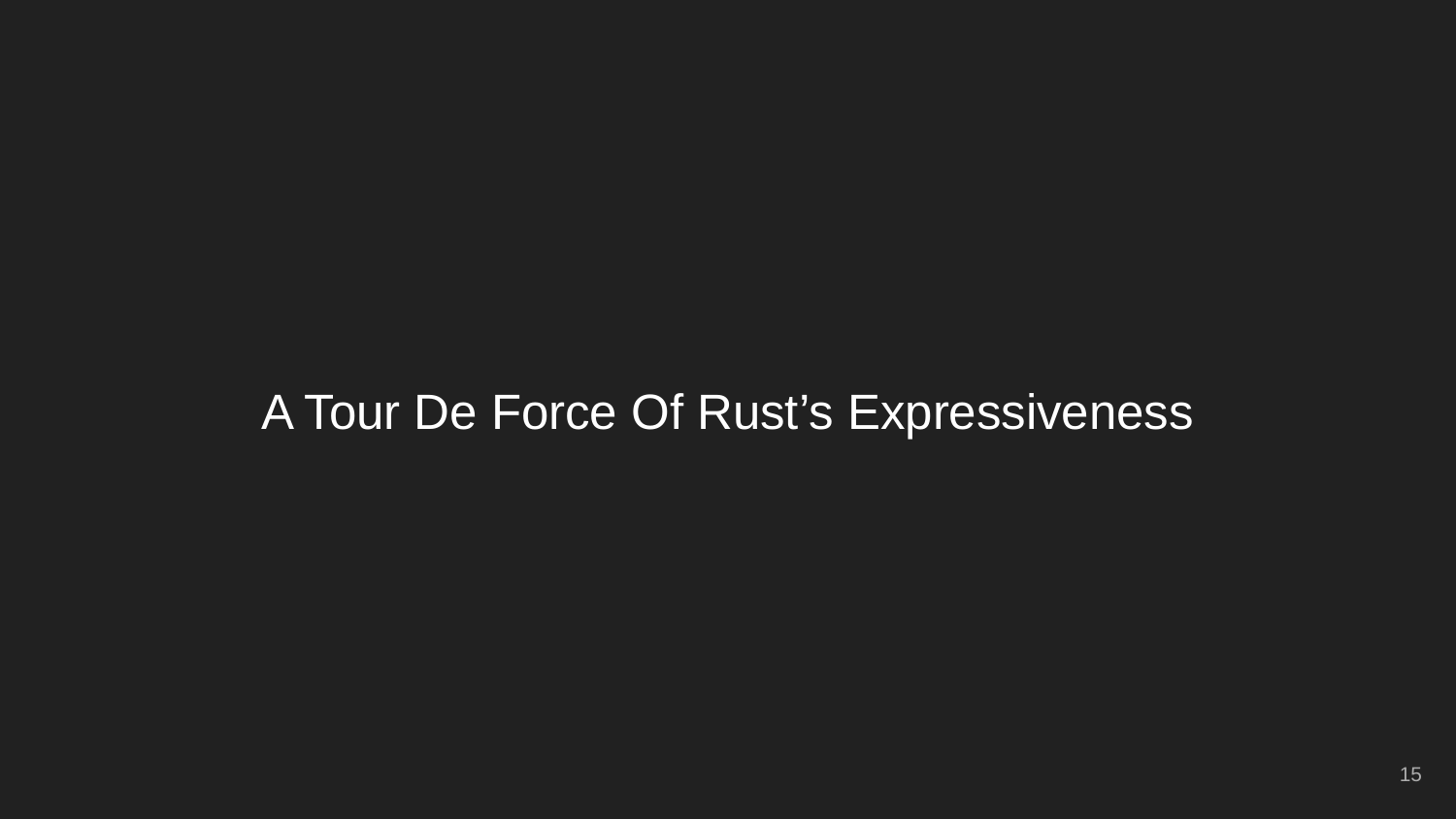

# A Tour De Force Of Rust’s Expressiveness
15